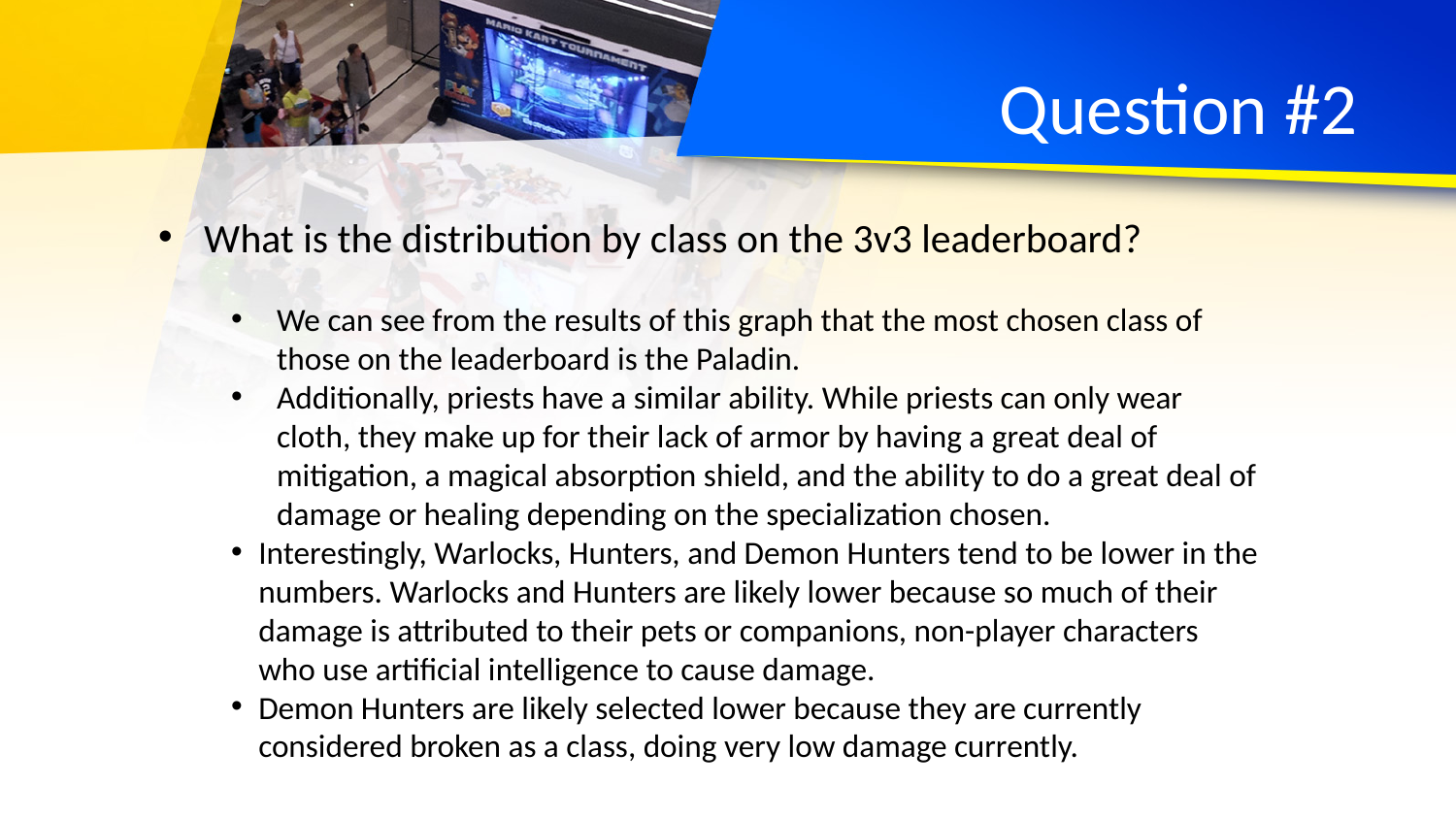

# Question #2
What is the distribution by class on the 3v3 leaderboard?

We can see from the results of this graph that the most chosen class of those on the leaderboard is the Paladin.
Additionally, priests have a similar ability. While priests can only wear cloth, they make up for their lack of armor by having a great deal of mitigation, a magical absorption shield, and the ability to do a great deal of damage or healing depending on the specialization chosen.
Interestingly, Warlocks, Hunters, and Demon Hunters tend to be lower in the numbers. Warlocks and Hunters are likely lower because so much of their damage is attributed to their pets or companions, non-player characters who use artificial intelligence to cause damage.
Demon Hunters are likely selected lower because they are currently considered broken as a class, doing very low damage currently.